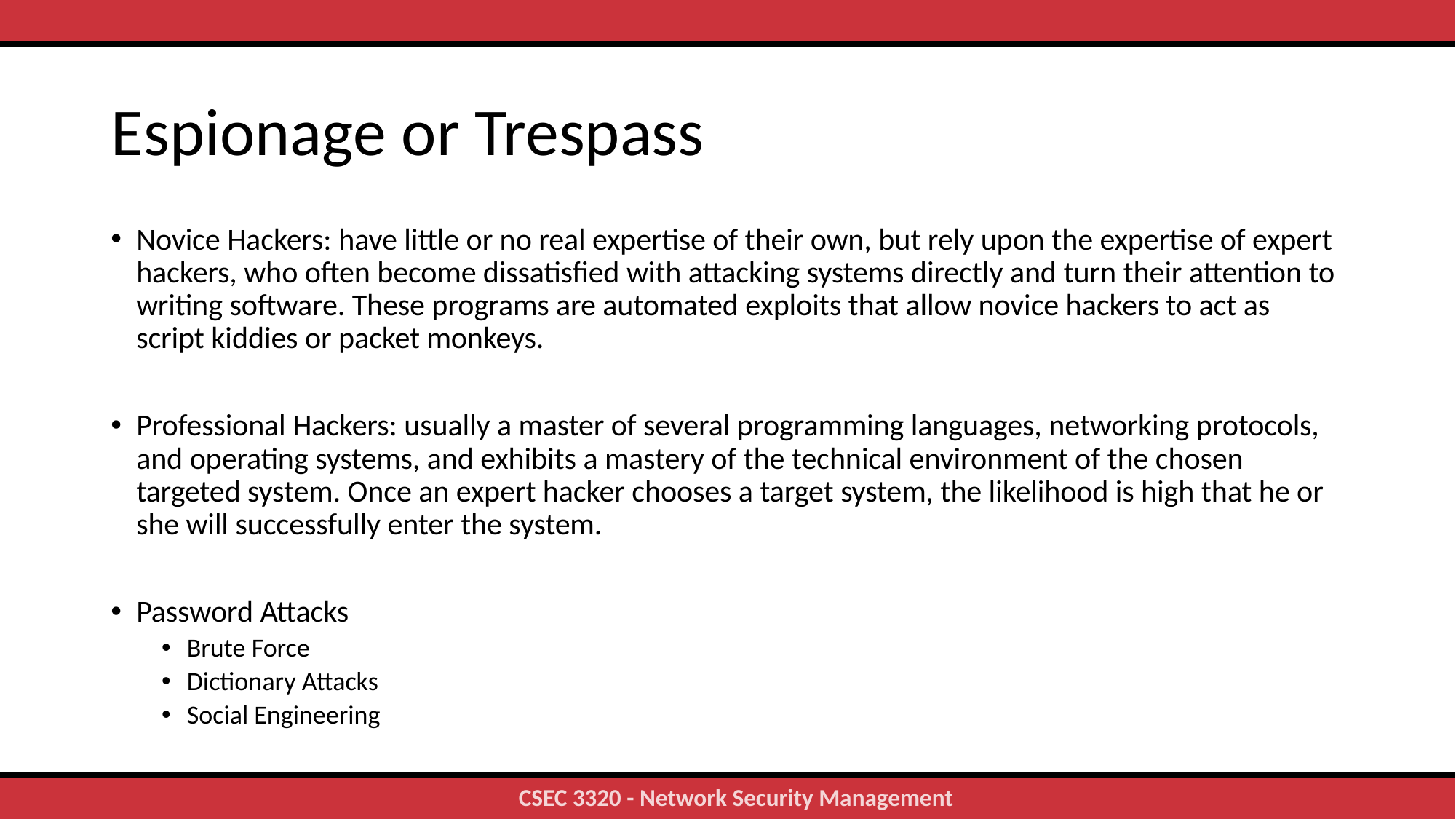

# Espionage or Trespass
Novice Hackers: have little or no real expertise of their own, but rely upon the expertise of expert hackers, who often become dissatisfied with attacking systems directly and turn their attention to writing software. These programs are automated exploits that allow novice hackers to act as script kiddies or packet monkeys.

Professional Hackers: usually a master of several programming languages, networking protocols, and operating systems, and exhibits a mastery of the technical environment of the chosen targeted system. Once an expert hacker chooses a target system, the likelihood is high that he or she will successfully enter the system.

Password Attacks
Brute Force
Dictionary Attacks
Social Engineering
22
CSEC 3320 - Network Security Management